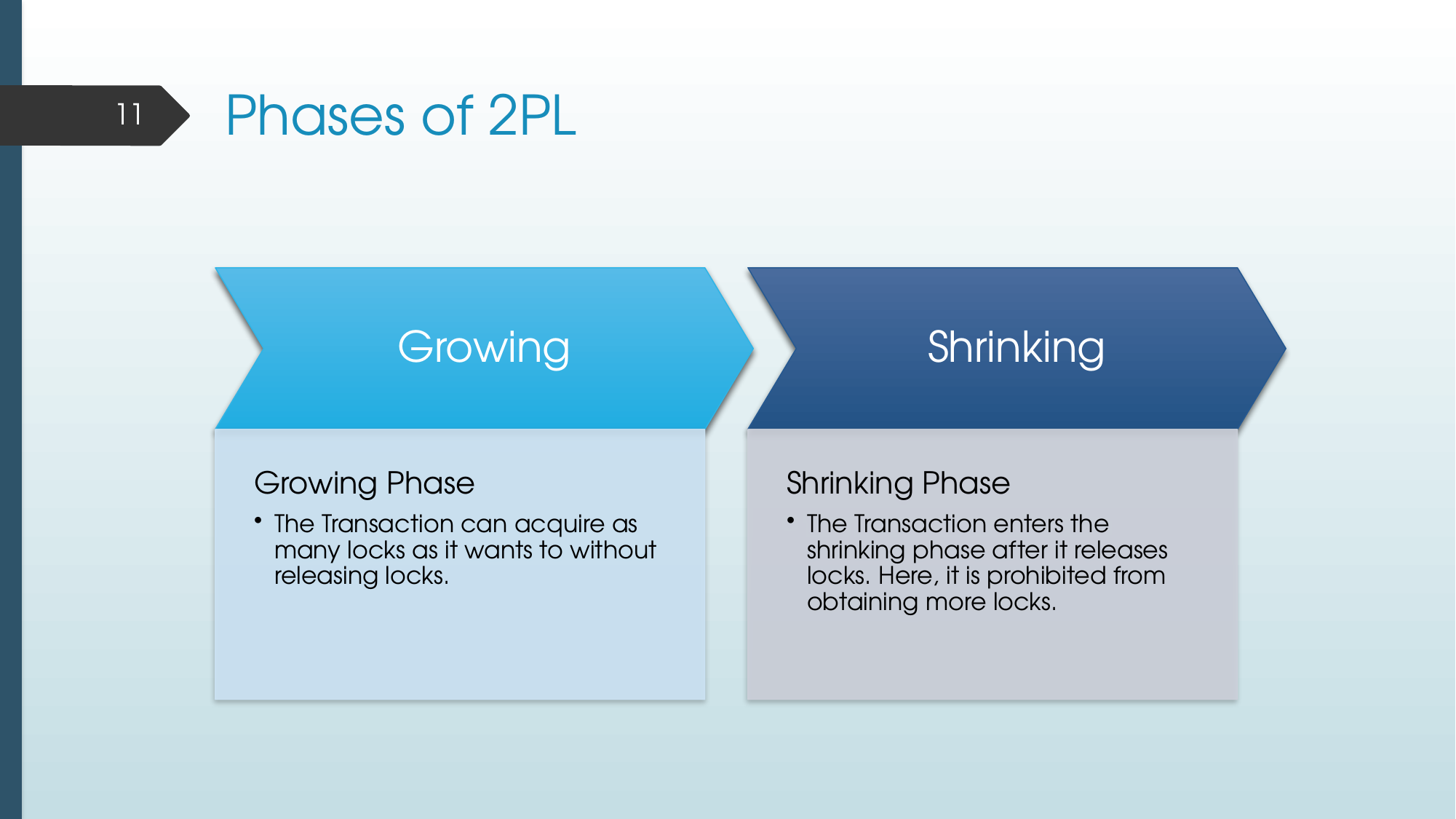

# Phases of 2PL

11
Growing
Growing Phase
The Transaction can acquire as many locks as it wants to without releasing locks.
Shrinking
Shrinking Phase
The Transaction enters the shrinking phase after it releases locks. Here, it is prohibited from obtaining more locks.